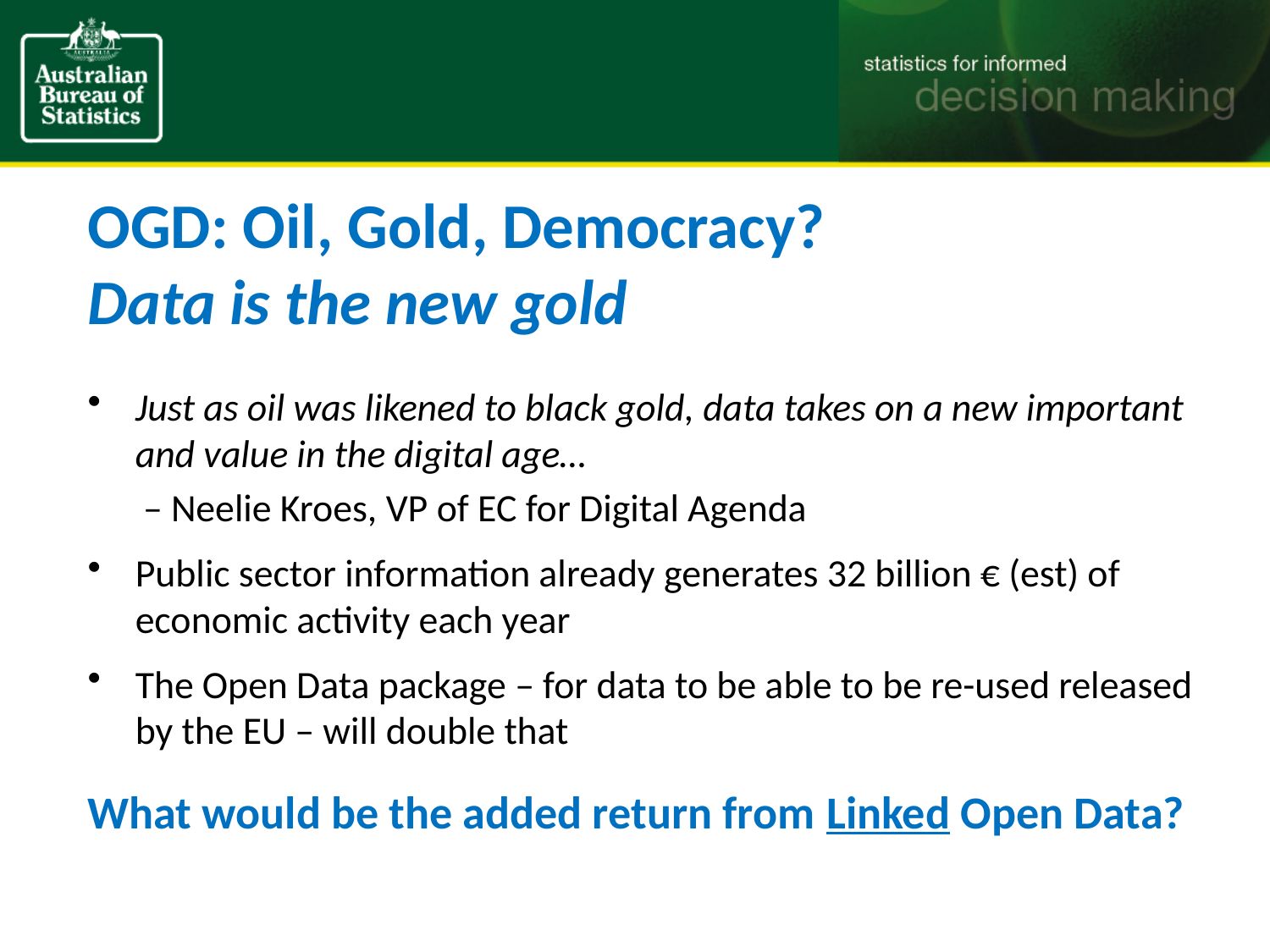

# OGD: Oil, Gold, Democracy? Data is the new gold
Just as oil was likened to black gold, data takes on a new important and value in the digital age…
– Neelie Kroes, VP of EC for Digital Agenda
Public sector information already generates 32 billion € (est) of economic activity each year
The Open Data package – for data to be able to be re-used released by the EU – will double that
What would be the added return from Linked Open Data?